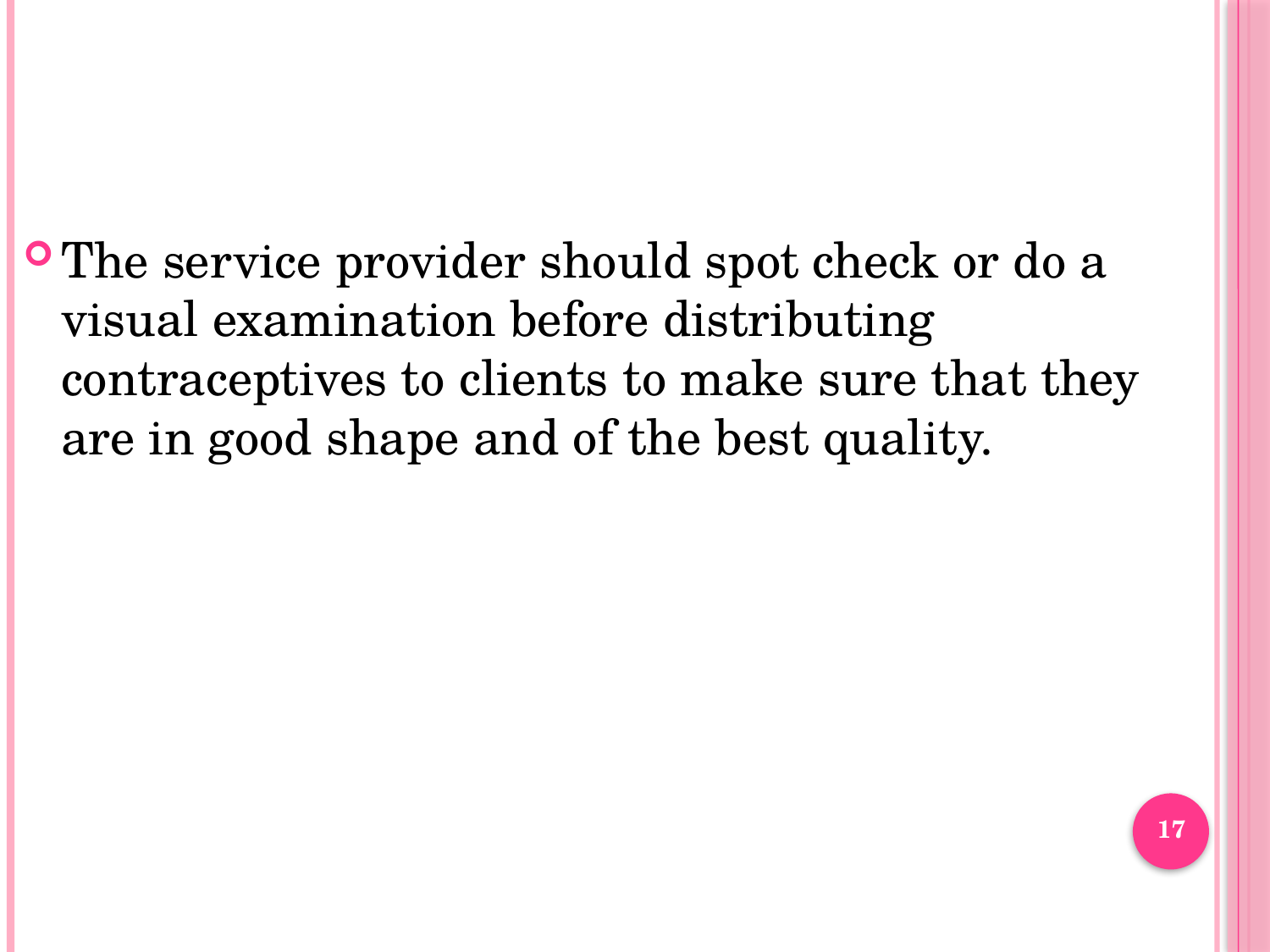

The service provider should spot check or do a visual examination before distributing contraceptives to clients to make sure that they are in good shape and of the best quality.
17